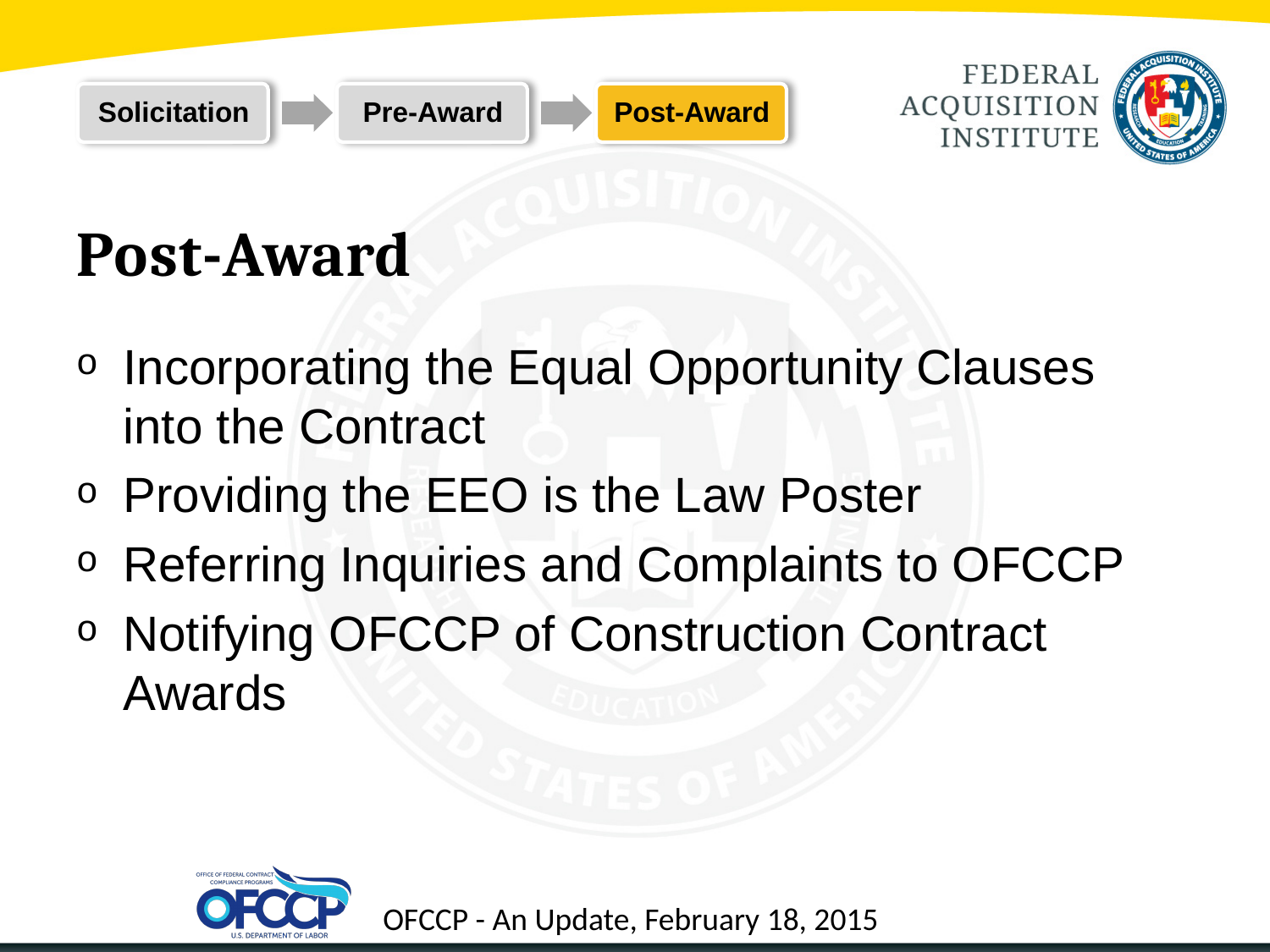

Solicitation

Pre-Award

Post-Award
# Post-Award
Incorporating the Equal Opportunity Clauses into the Contract
Providing the EEO is the Law Poster
Referring Inquiries and Complaints to OFCCP
Notifying OFCCP of Construction Contract Awards
33
OFCCP - An Update, February 18, 2015